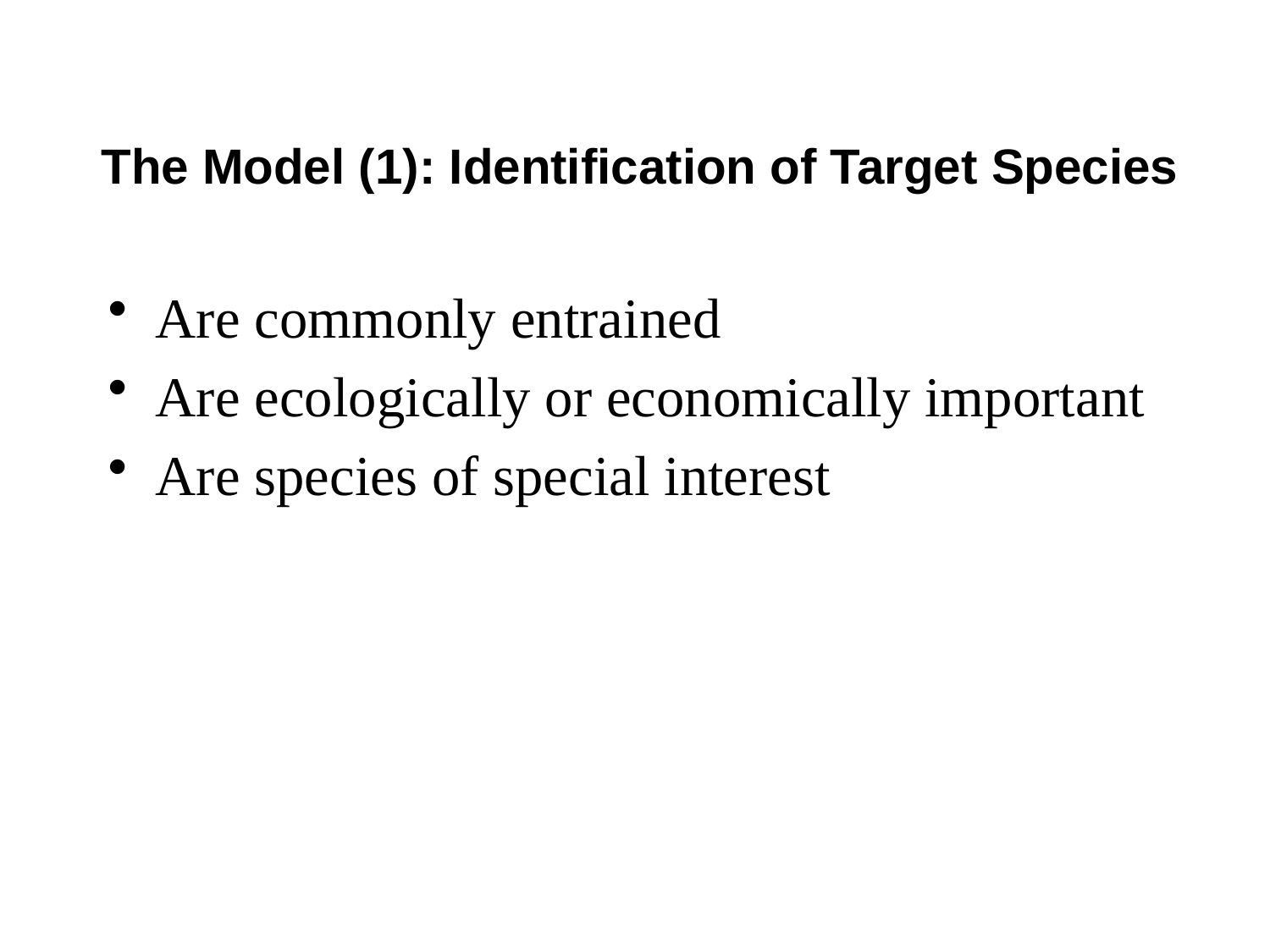

# The Model (1): Identification of Target Species
Are commonly entrained
Are ecologically or economically important
Are species of special interest